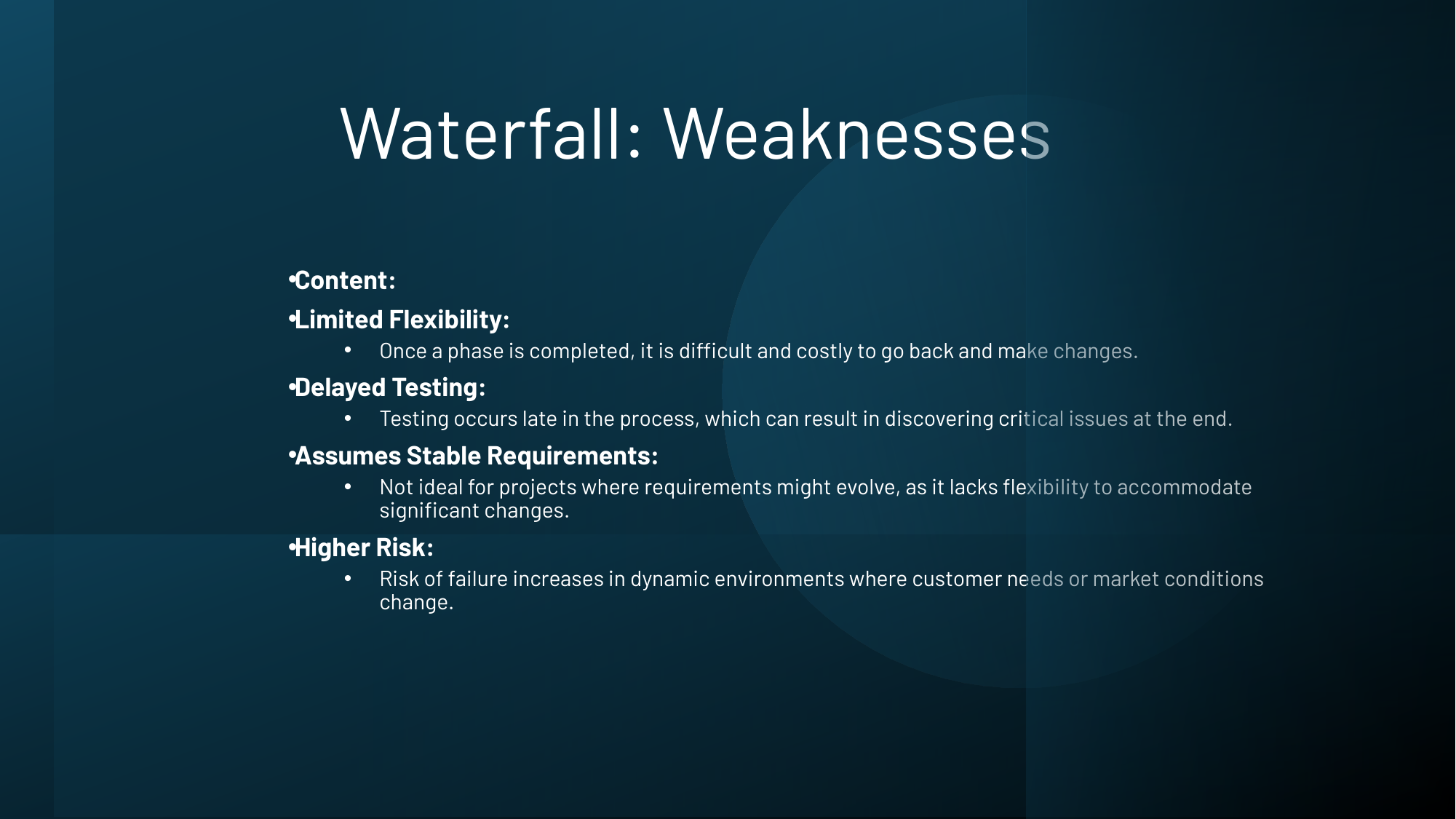

# Waterfall: Weaknesses

Content:
Limited Flexibility:
Once a phase is completed, it is difficult and costly to go back and make changes.
Delayed Testing:
Testing occurs late in the process, which can result in discovering critical issues at the end.
Assumes Stable Requirements:
Not ideal for projects where requirements might evolve, as it lacks flexibility to accommodate significant changes.
Higher Risk:
Risk of failure increases in dynamic environments where customer needs or market conditions change.